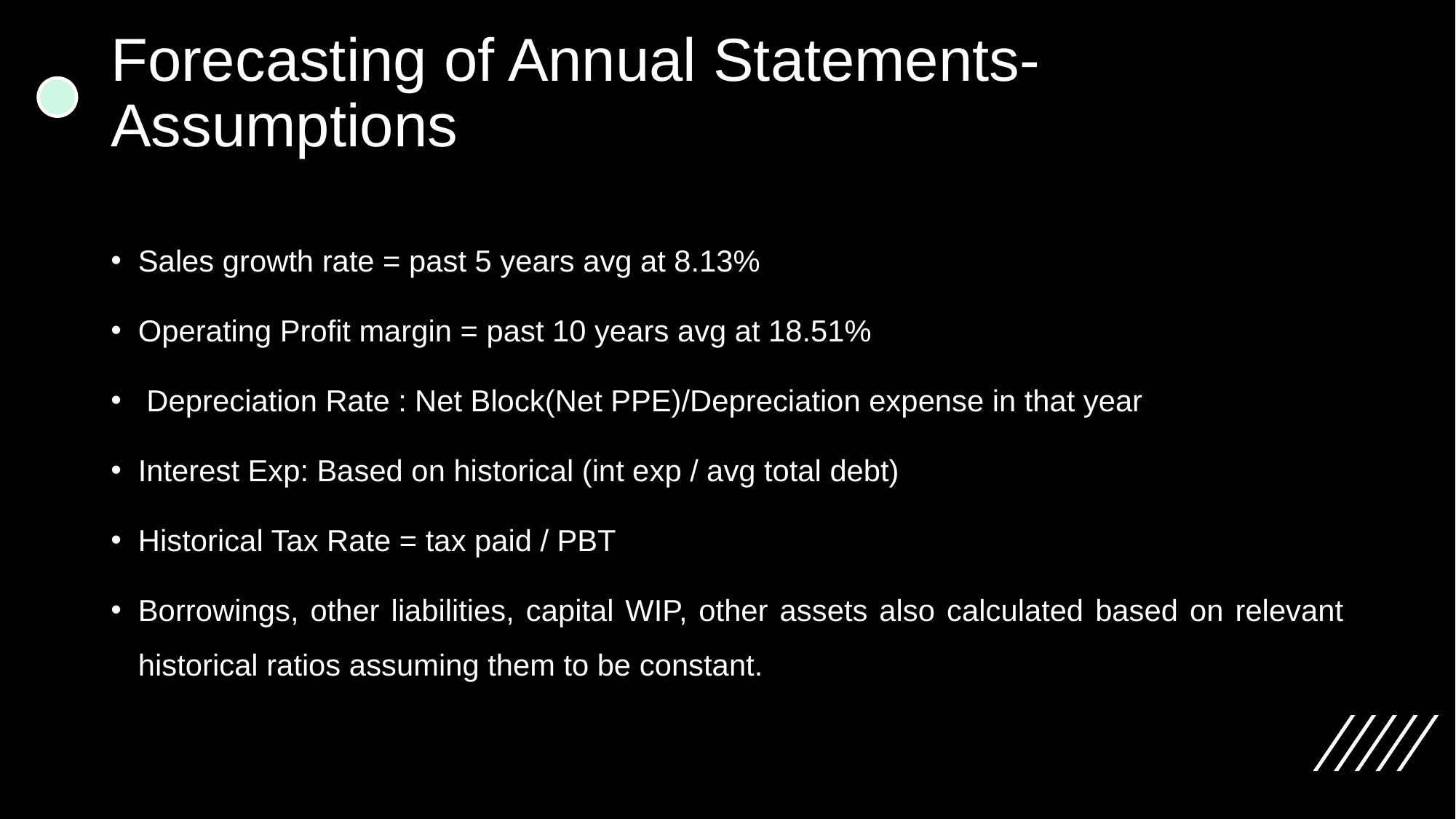

# Forecasting of Annual Statements-Assumptions
Sales growth rate = past 5 years avg at 8.13%
Operating Profit margin = past 10 years avg at 18.51%
 Depreciation Rate : Net Block(Net PPE)/Depreciation expense in that year
Interest Exp: Based on historical (int exp / avg total debt)
Historical Tax Rate = tax paid / PBT
Borrowings, other liabilities, capital WIP, other assets also calculated based on relevant historical ratios assuming them to be constant.